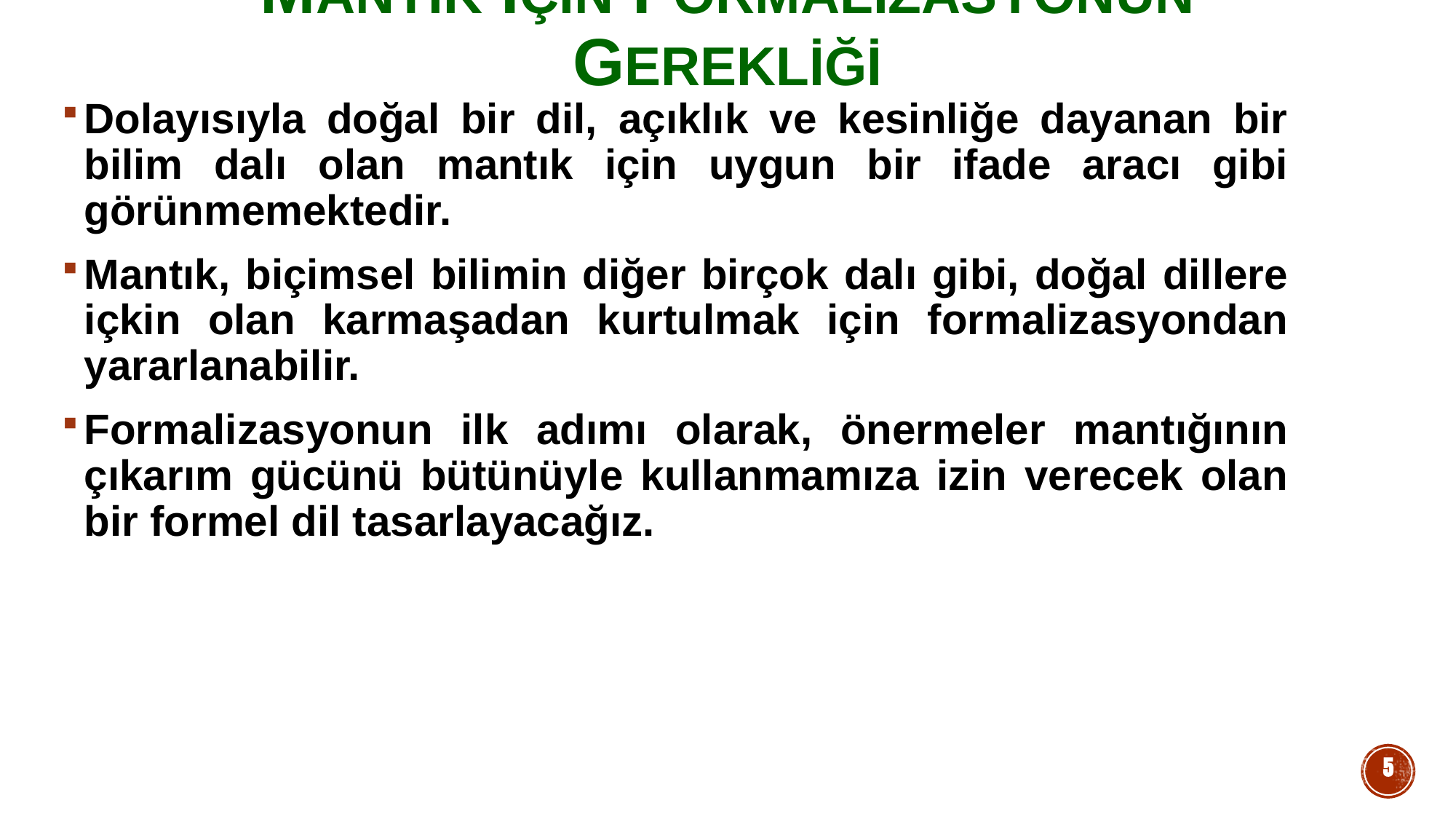

# Mantık için formalizasyonun gerekliği
Dolayısıyla doğal bir dil, açıklık ve kesinliğe dayanan bir bilim dalı olan mantık için uygun bir ifade aracı gibi görünmemektedir.
Mantık, biçimsel bilimin diğer birçok dalı gibi, doğal dillere içkin olan karmaşadan kurtulmak için formalizasyondan yararlanabilir.
Formalizasyonun ilk adımı olarak, önermeler mantığının çıkarım gücünü bütünüyle kullanmamıza izin verecek olan bir formel dil tasarlayacağız.

5